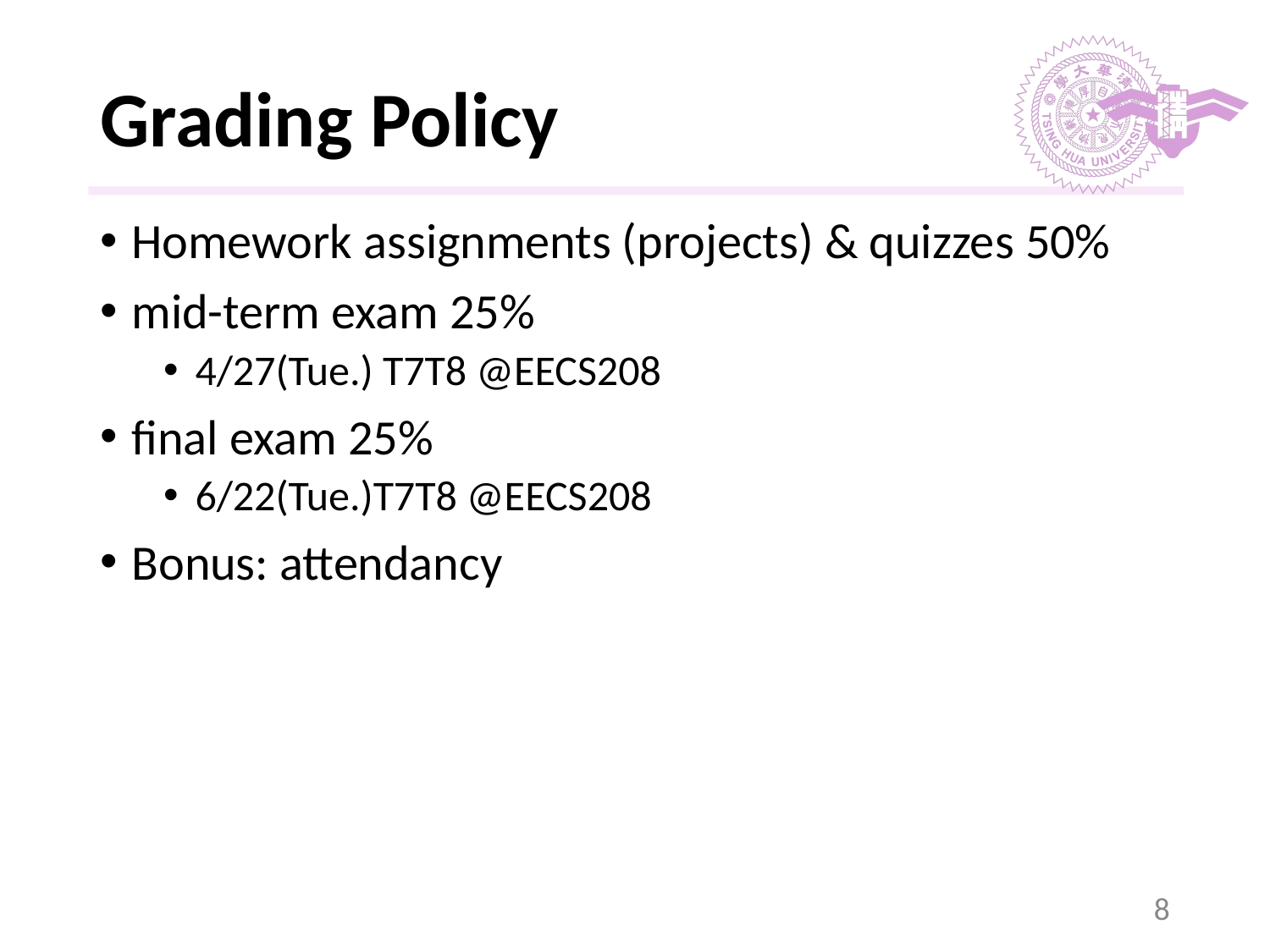

# Grading Policy
Homework assignments (projects) & quizzes 50%
mid-term exam 25%
4/27(Tue.) T7T8 @EECS208
final exam 25%
6/22(Tue.)T7T8 @EECS208
Bonus: attendancy
8